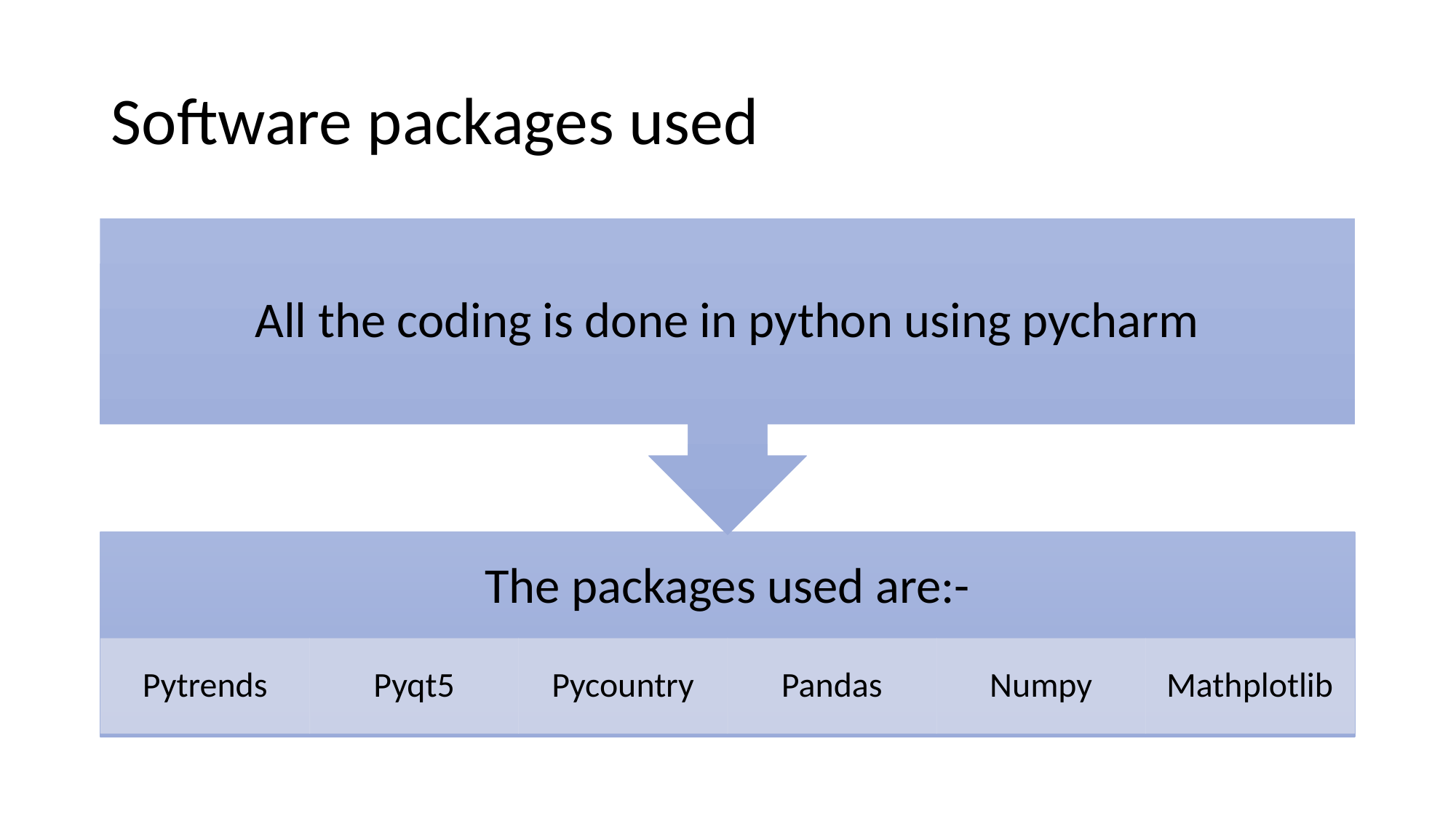

# Software packages used
The packages used are:-
Pytrends
Pyqt5
Pycountry
Pandas
Numpy
Mathplotlib
All the coding is done in python using pycharm